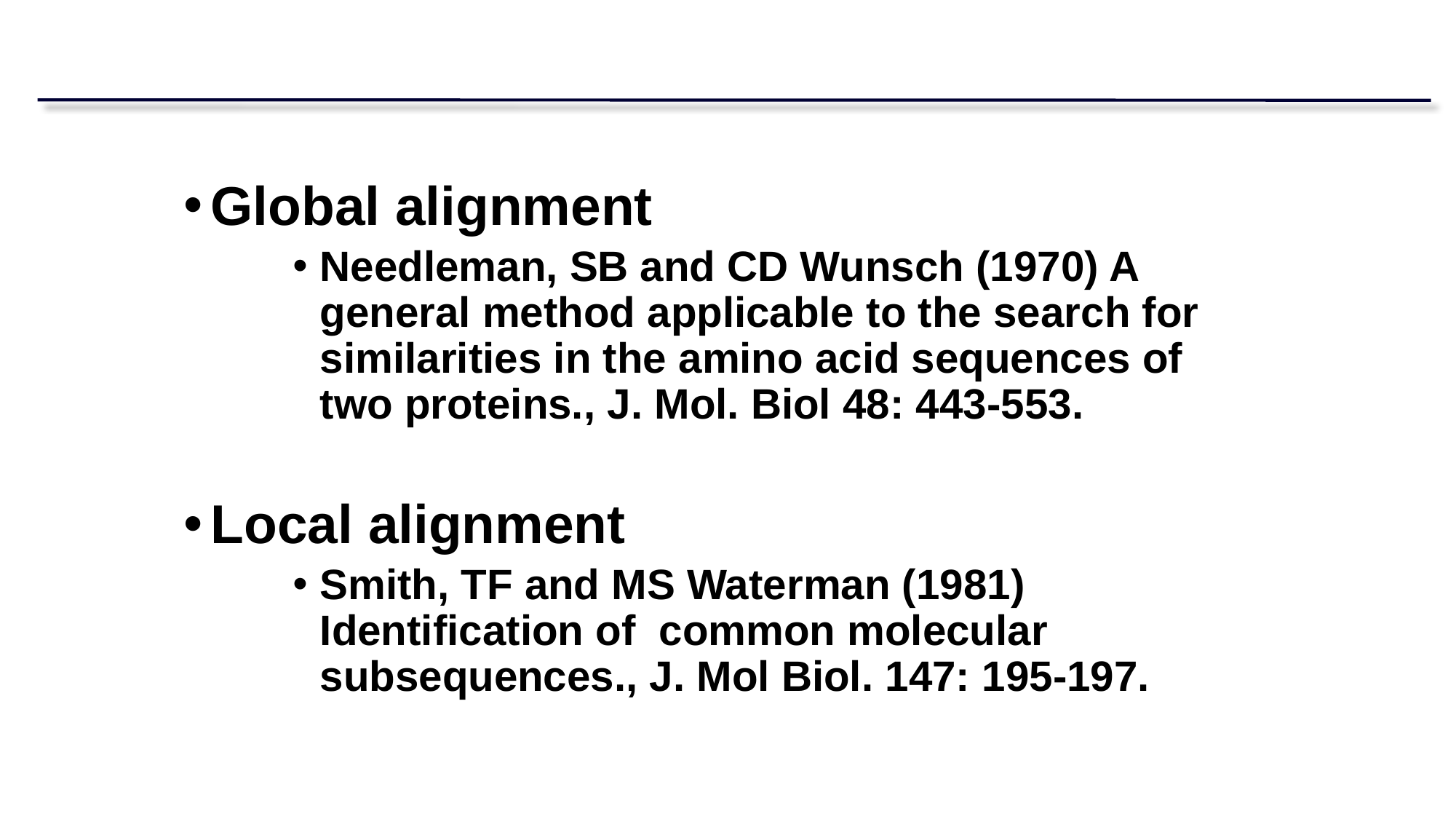

Global alignment
Needleman, SB and CD Wunsch (1970) A general method applicable to the search for similarities in the amino acid sequences of two proteins., J. Mol. Biol 48: 443-553.

Local alignment
Smith, TF and MS Waterman (1981) Identification of  common molecular subsequences., J. Mol Biol. 147: 195-197.